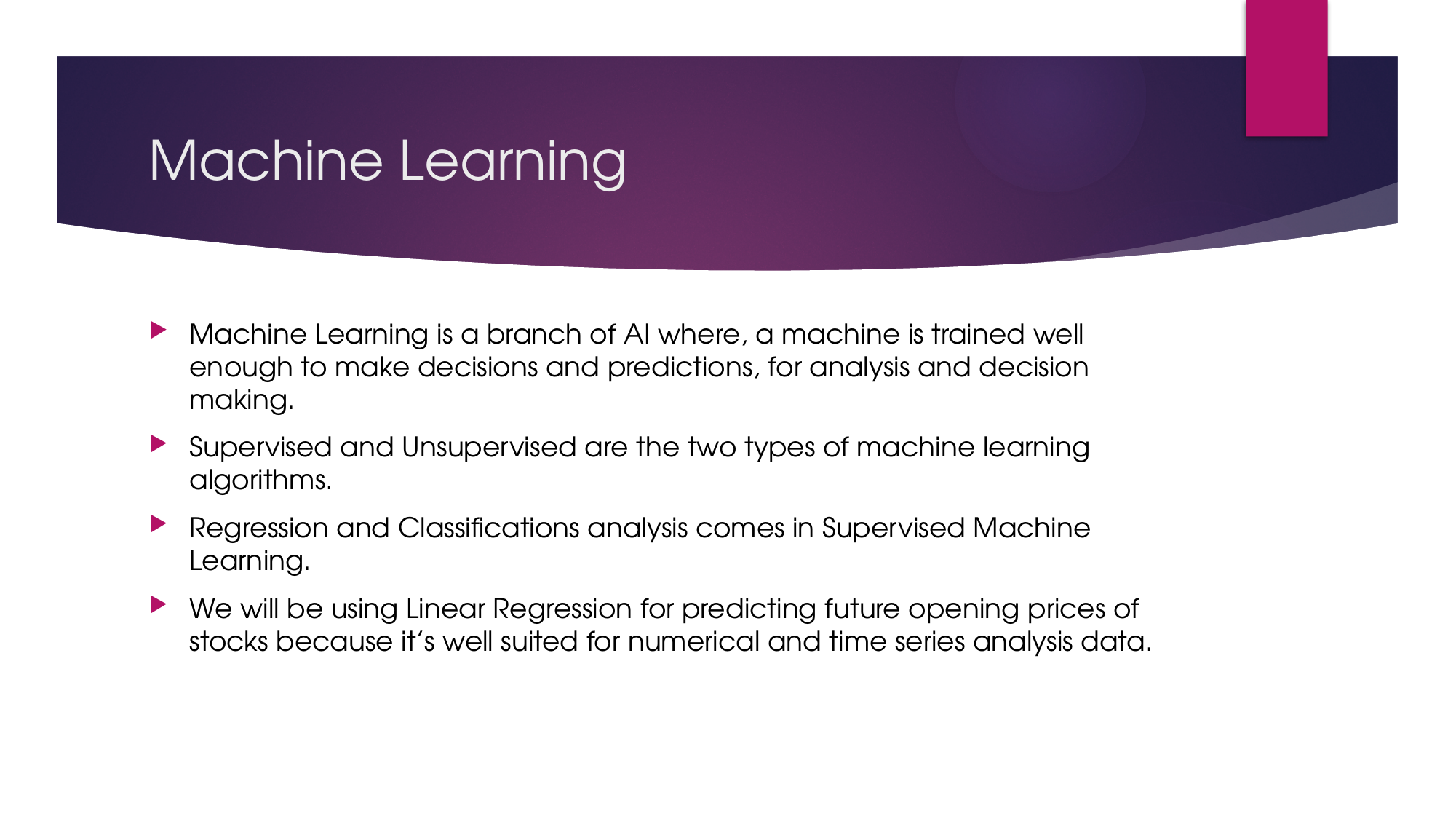

# Machine Learning
Machine Learning is a branch of AI where, a machine is trained well enough to make decisions and predictions, for analysis and decision making.
Supervised and Unsupervised are the two types of machine learning algorithms.
Regression and Classifications analysis comes in Supervised Machine Learning.
We will be using Linear Regression for predicting future opening prices of stocks because it’s well suited for numerical and time series analysis data.